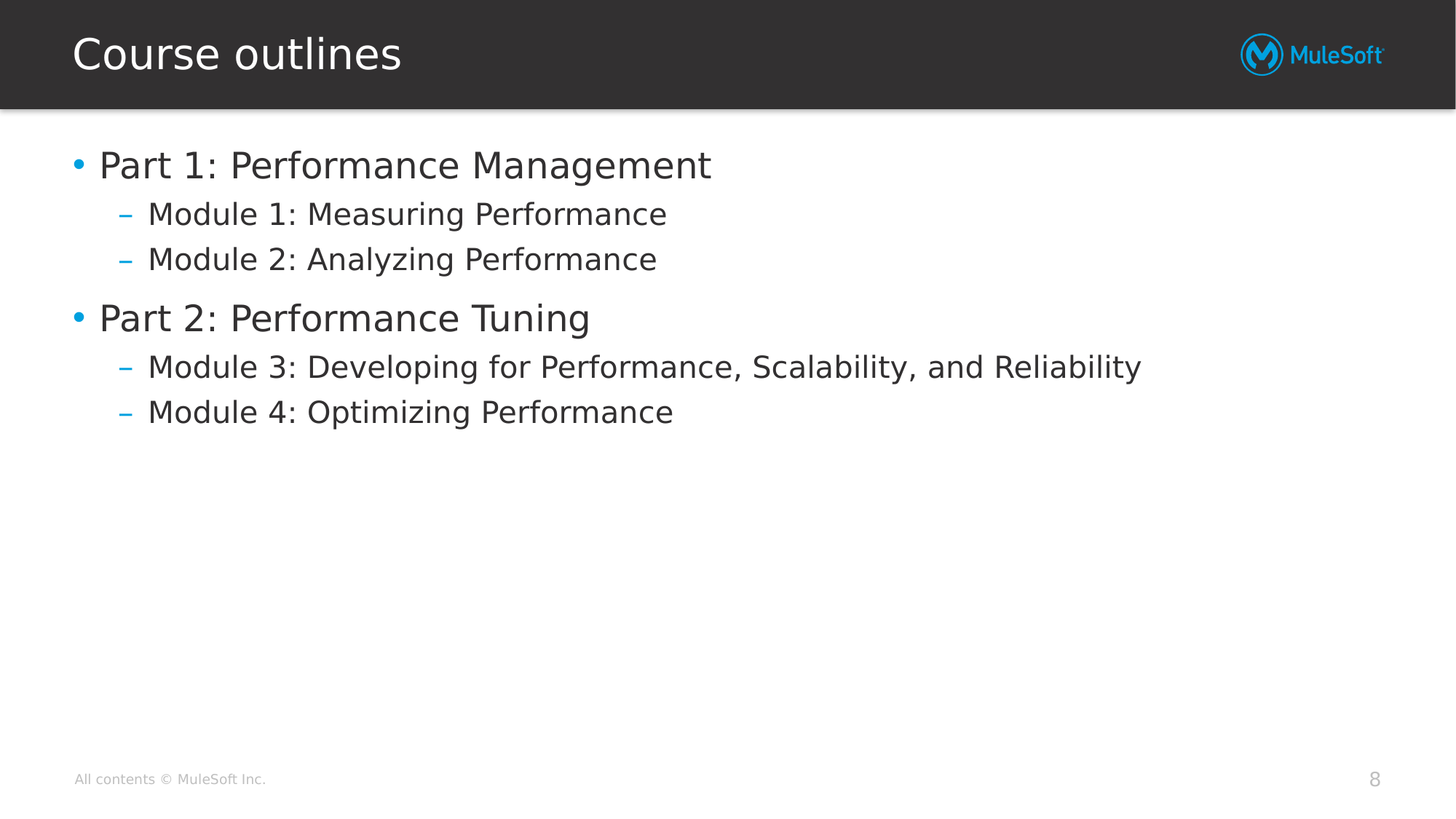

# Course outlines
Part 1: Performance Management
Module 1: Measuring Performance
Module 2: Analyzing Performance
Part 2: Performance Tuning
Module 3: Developing for Performance, Scalability, and Reliability
Module 4: Optimizing Performance
8